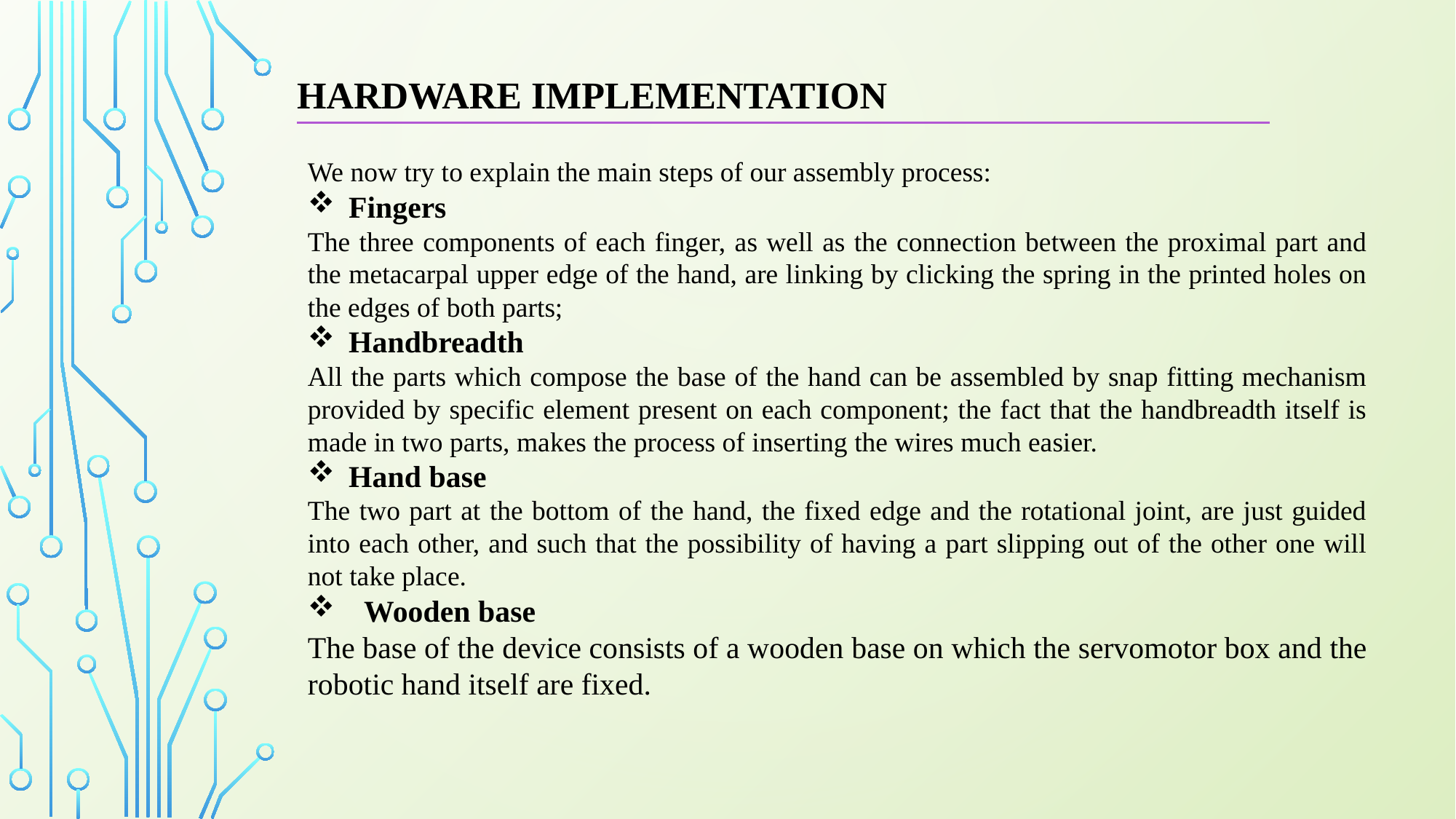

HARDWARE IMPLEMENTATION
We now try to explain the main steps of our assembly process:
Fingers
The three components of each finger, as well as the connection between the proximal part and the metacarpal upper edge of the hand, are linking by clicking the spring in the printed holes on the edges of both parts;
Handbreadth
All the parts which compose the base of the hand can be assembled by snap fitting mechanism provided by specific element present on each component; the fact that the handbreadth itself is made in two parts, makes the process of inserting the wires much easier.
Hand base
The two part at the bottom of the hand, the fixed edge and the rotational joint, are just guided into each other, and such that the possibility of having a part slipping out of the other one will not take place.
  Wooden base
The base of the device consists of a wooden base on which the servomotor box and the robotic hand itself are fixed.